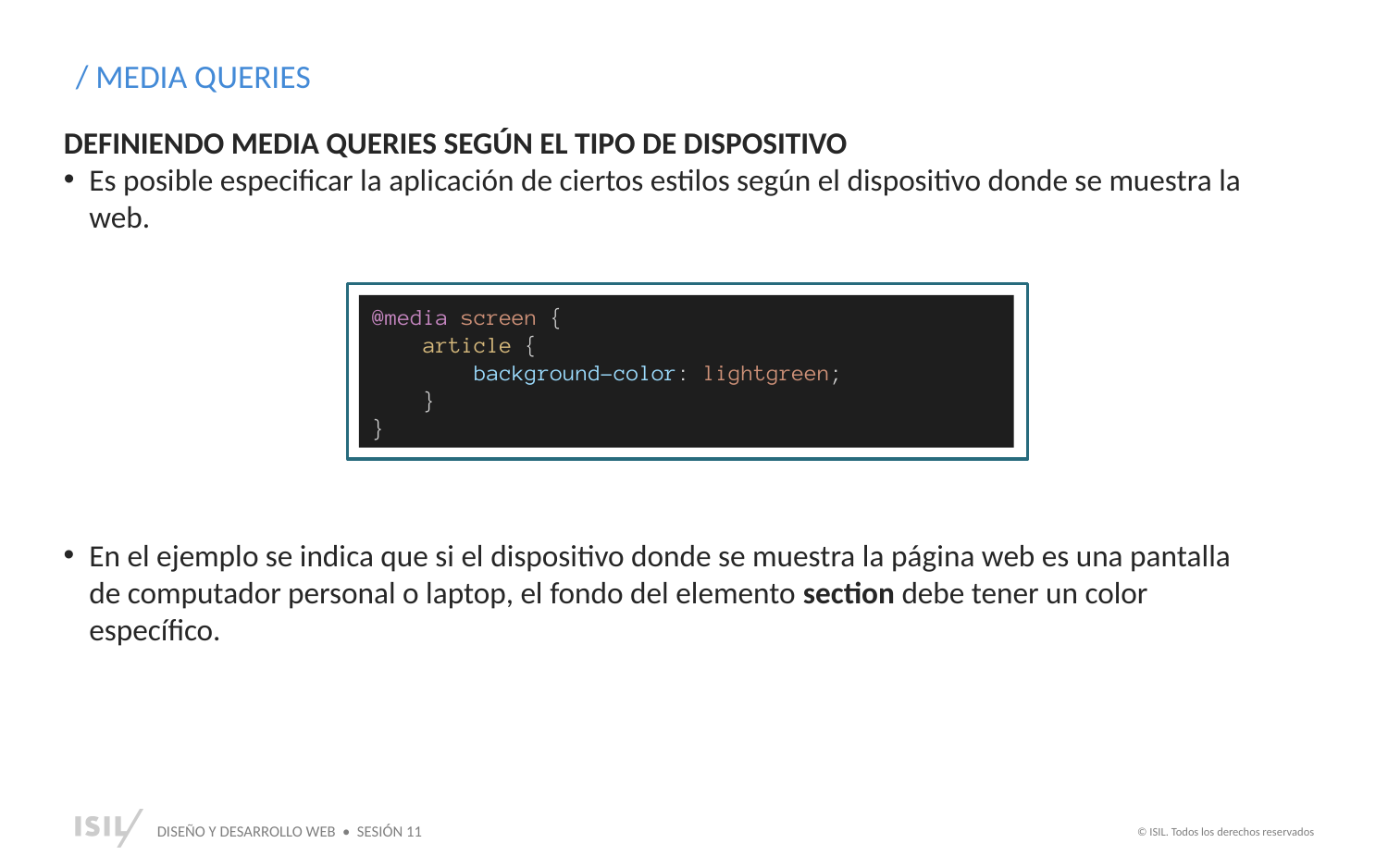

/ MEDIA QUERIES
DEFINIENDO MEDIA QUERIES SEGÚN EL TIPO DE DISPOSITIVO
Es posible especificar la aplicación de ciertos estilos según el dispositivo donde se muestra la web.

@media screen {
    article {
        background-color: lightgreen;
    }
}
En el ejemplo se indica que si el dispositivo donde se muestra la página web es una pantalla de computador personal o laptop, el fondo del elemento section debe tener un color específico.